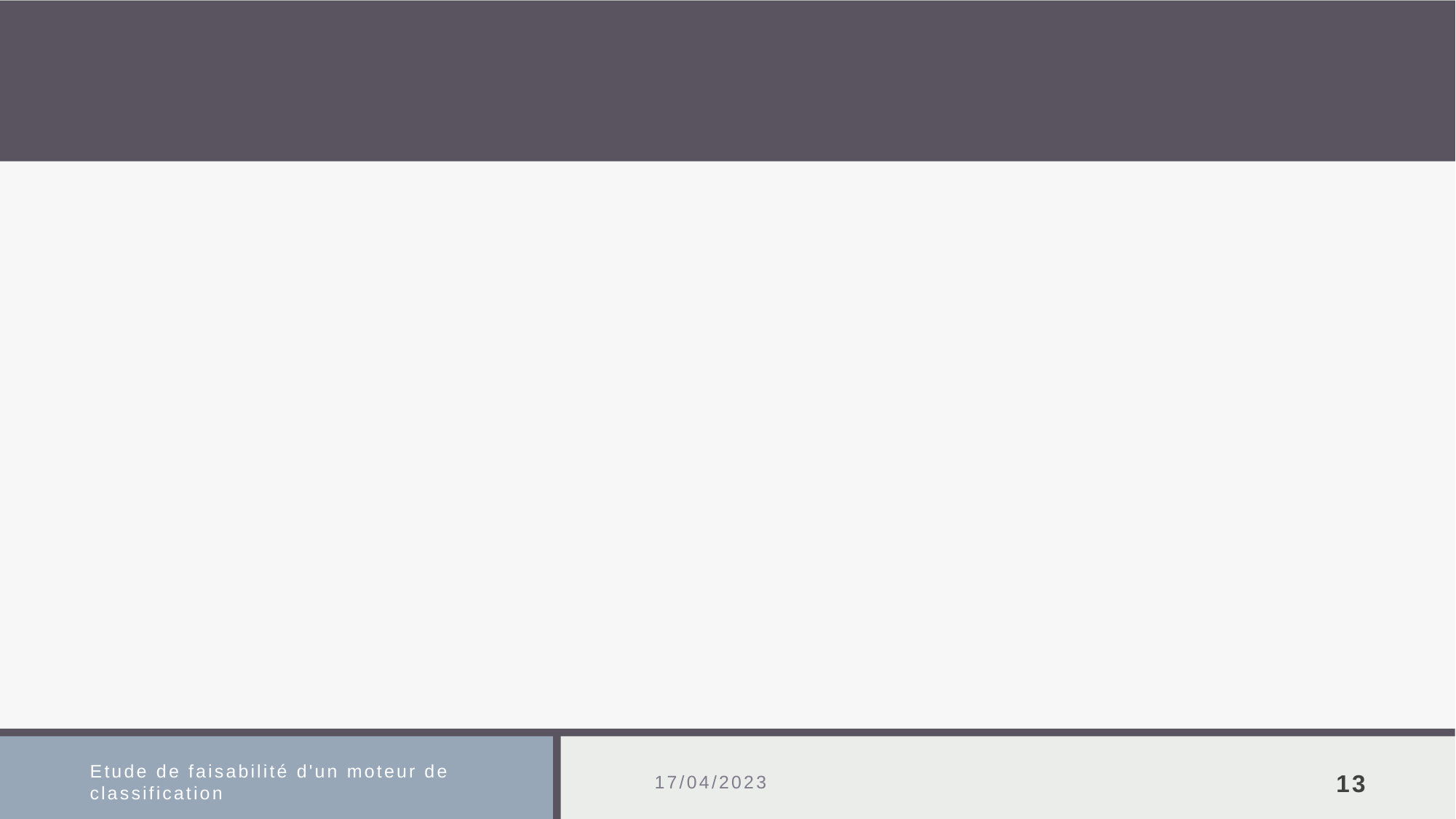

#

Etude de faisabilité d'un moteur de classification
17/04/2023
13